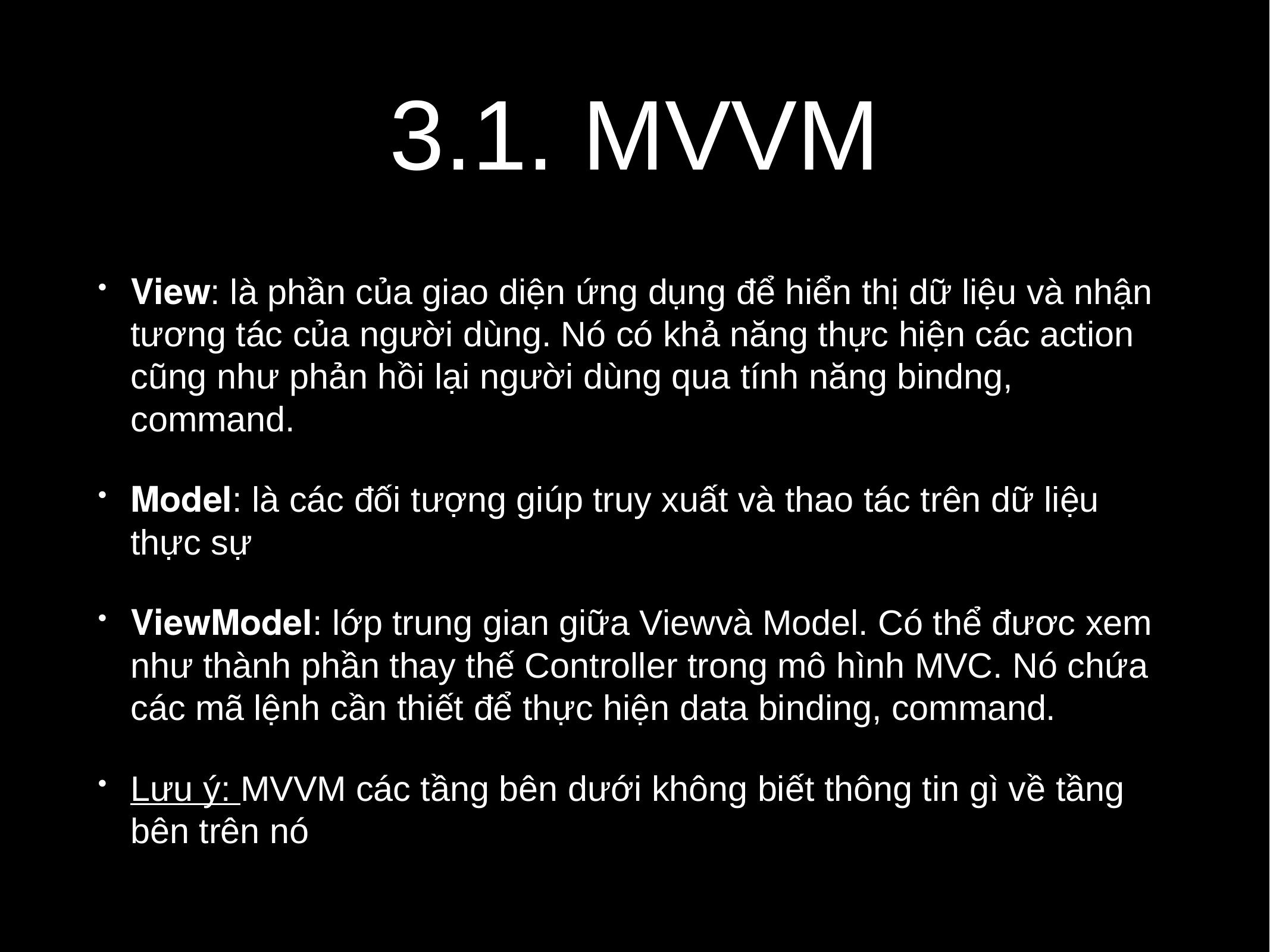

# 3.1. MVVM
View: là phần của giao diện ứng dụng để hiển thị dữ liệu và nhận tương tác của người dùng. Nó có khả năng thực hiện các action cũng như phản hồi lại người dùng qua tính năng bindng, command.
Model: là các đối tượng giúp truy xuất và thao tác trên dữ liệu thực sự
ViewModel: lớp trung gian giữa Viewvà Model. Có thể đươc xem như thành phần thay thế Controller trong mô hình MVC. Nó chứa các mã lệnh cần thiết để thực hiện data binding, command.
Lưu ý: MVVM các tầng bên dưới không biết thông tin gì về tầng bên trên nó